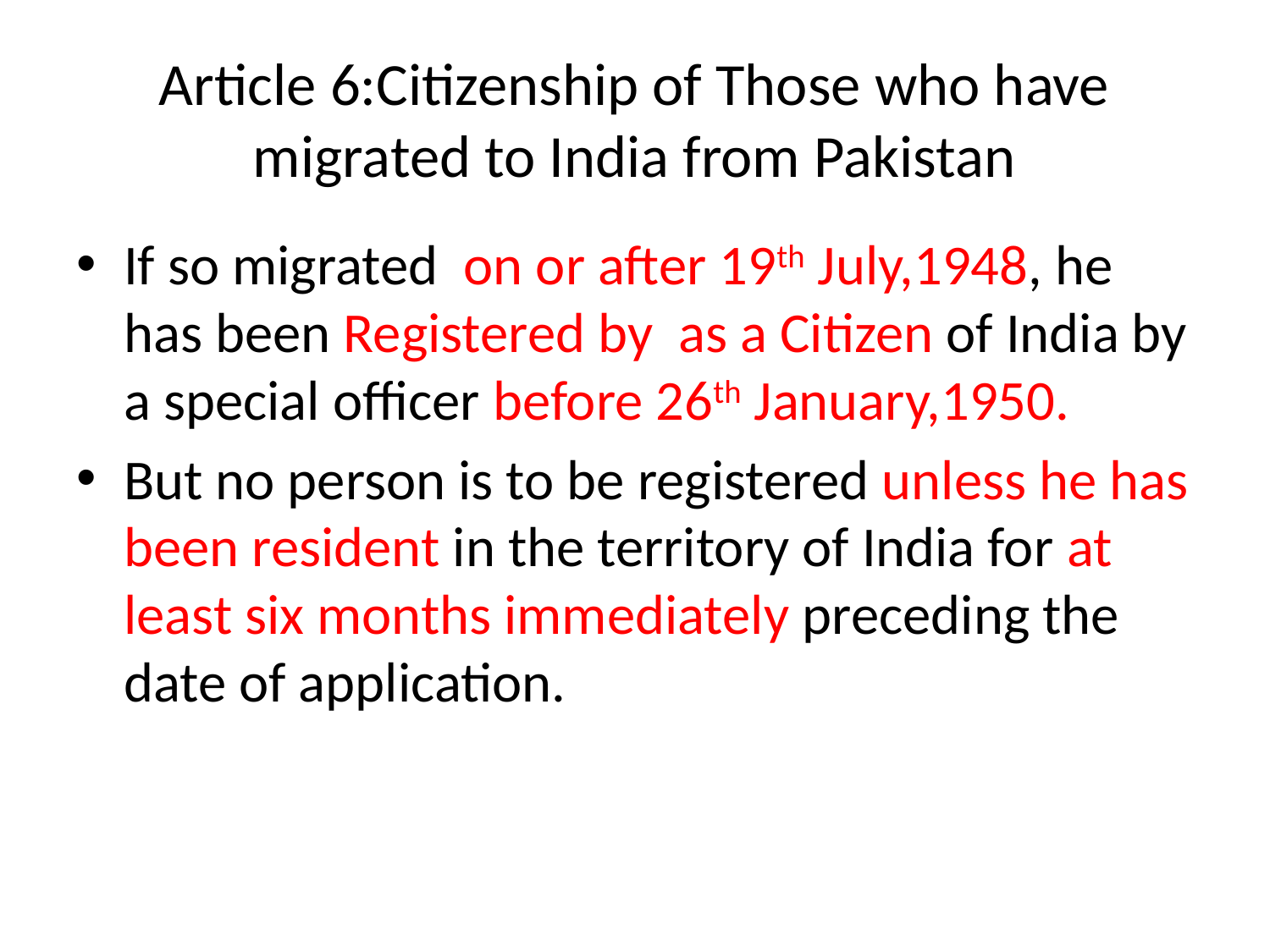

# Article 6:Citizenship of Those who have migrated to India from Pakistan
If so migrated  on or after 19th July,1948, he has been Registered by  as a Citizen of India by a special officer before 26th January,1950.
But no person is to be registered unless he has been resident in the territory of India for at least six months immediately preceding the date of application.